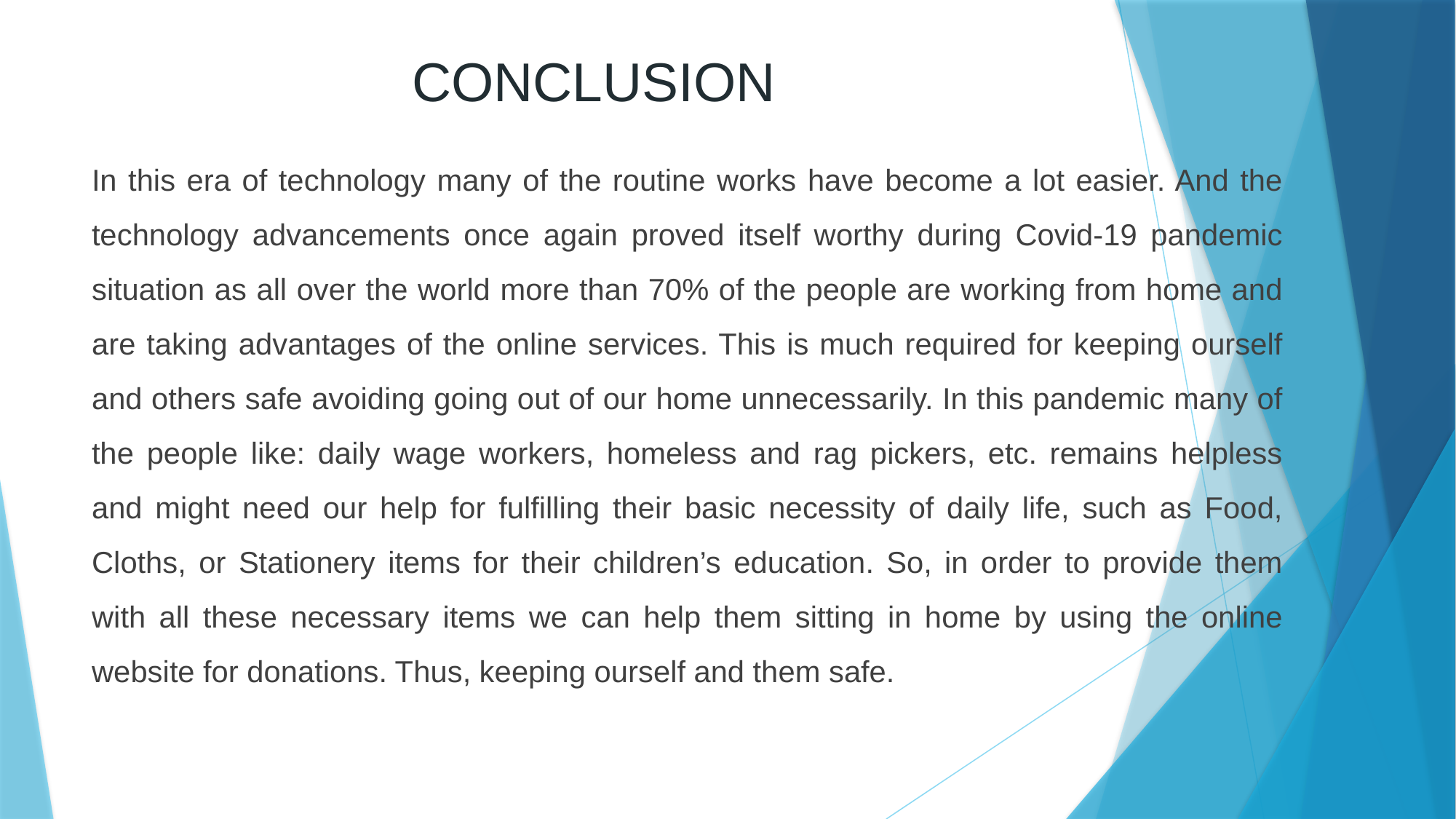

# CONCLUSION
In this era of technology many of the routine works have become a lot easier. And the technology advancements once again proved itself worthy during Covid-19 pandemic situation as all over the world more than 70% of the people are working from home and are taking advantages of the online services. This is much required for keeping ourself and others safe avoiding going out of our home unnecessarily. In this pandemic many of the people like: daily wage workers, homeless and rag pickers, etc. remains helpless and might need our help for fulfilling their basic necessity of daily life, such as Food, Cloths, or Stationery items for their children’s education. So, in order to provide them with all these necessary items we can help them sitting in home by using the online website for donations. Thus, keeping ourself and them safe.